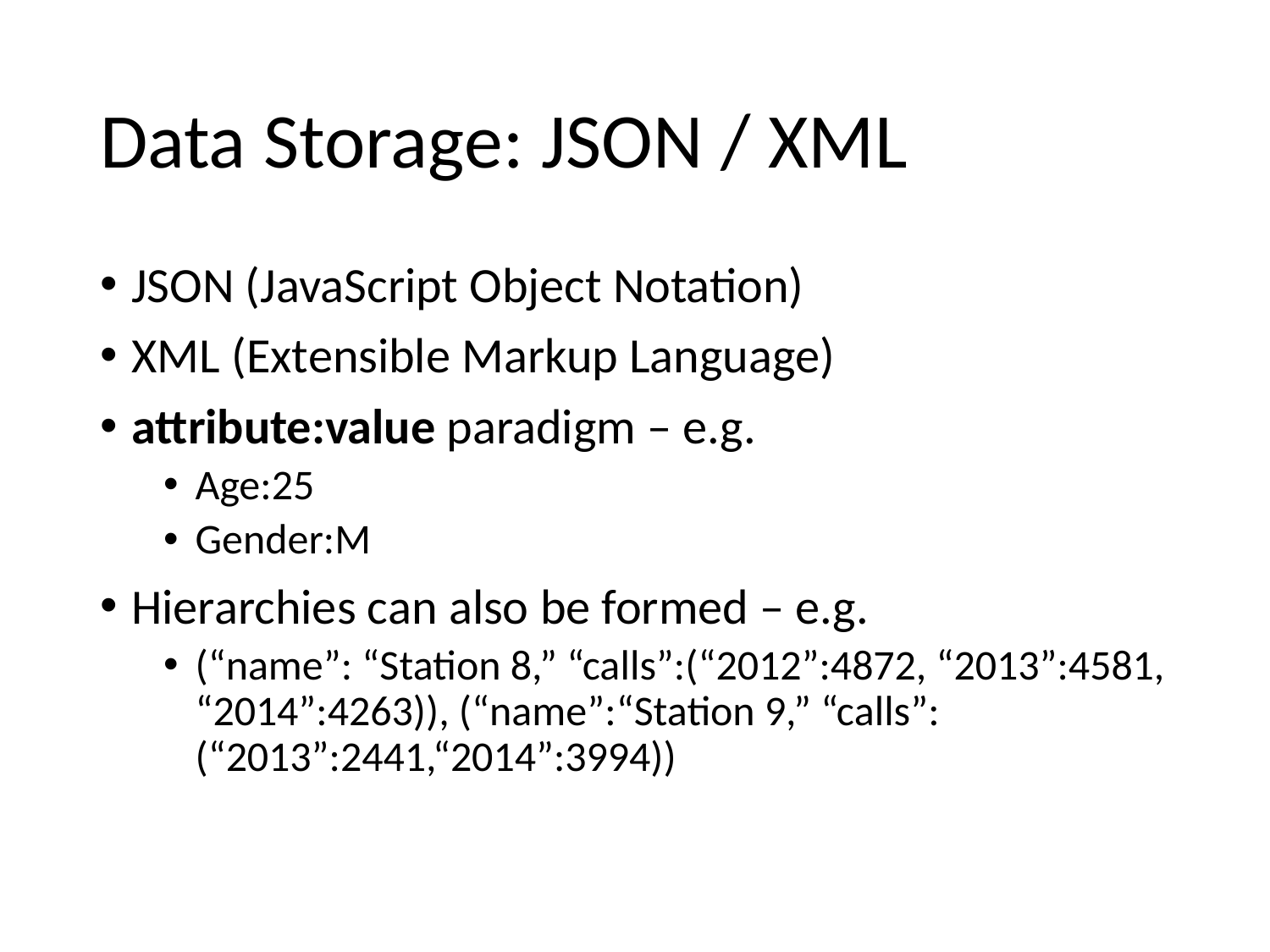

# Data Storage: JSON / XML
JSON (JavaScript Object Notation)
XML (Extensible Markup Language)
attribute:value paradigm – e.g.
Age:25
Gender:M
Hierarchies can also be formed – e.g.
(“name”: “Station 8,” “calls”:(“2012”:4872, “2013”:4581, “2014”:4263)), (“name”:“Station 9,” “calls”:(“2013”:2441,“2014”:3994))